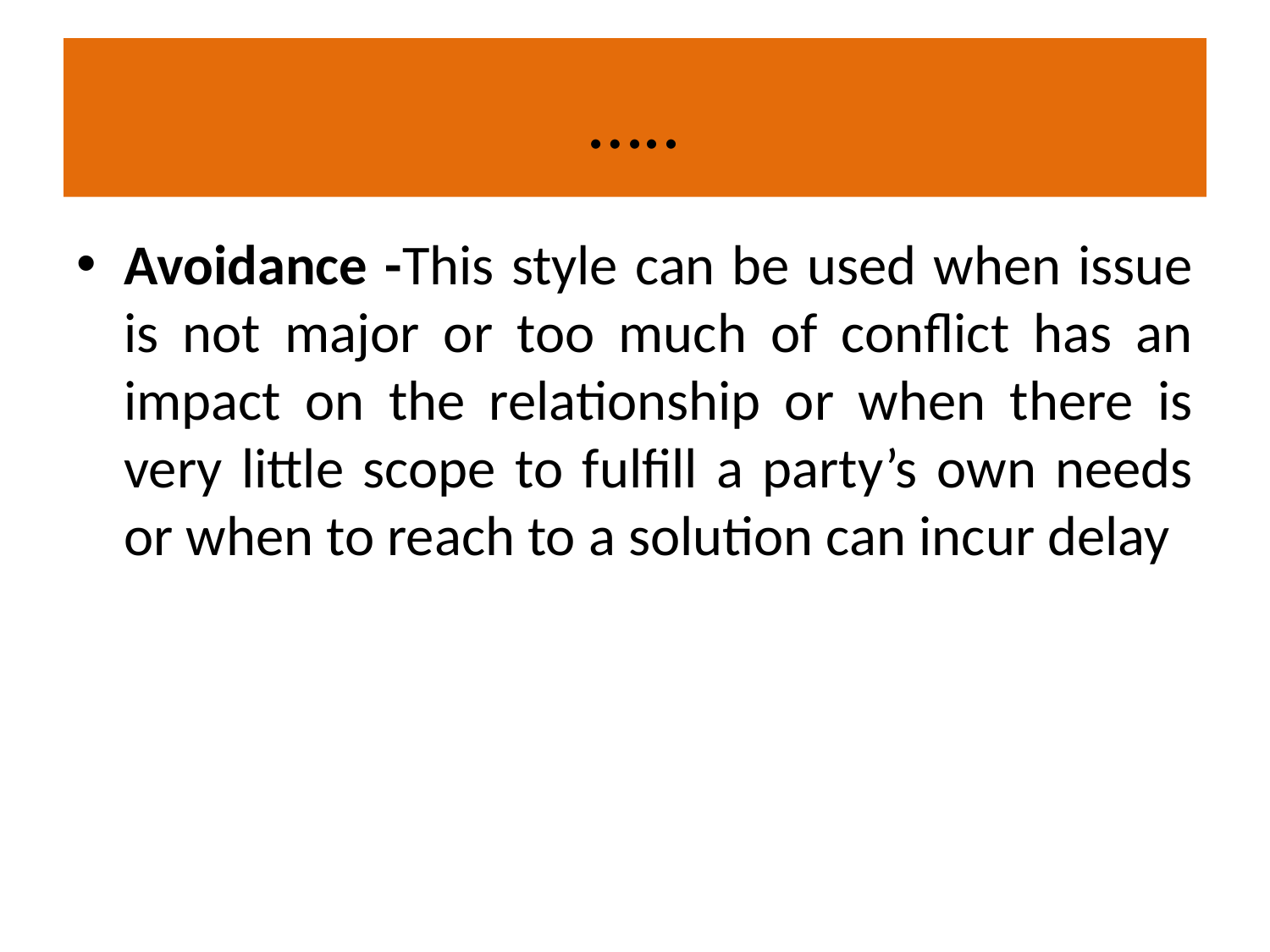

# …..
Avoidance -This style can be used when issue is not major or too much of conflict has an impact on the relationship or when there is very little scope to fulfill a party’s own needs or when to reach to a solution can incur delay